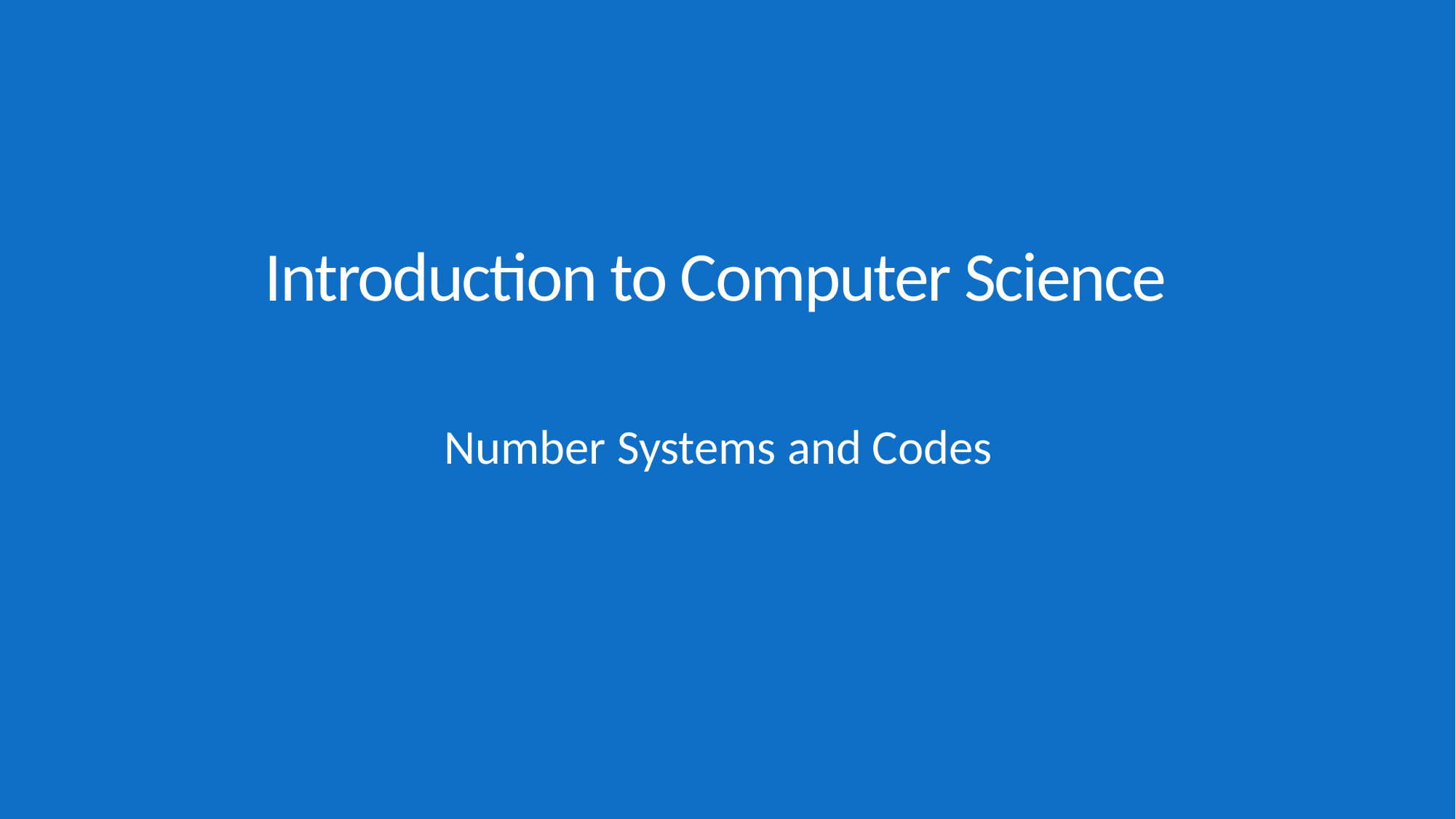

# Introduction to Computer Science
Number Systems and Codes